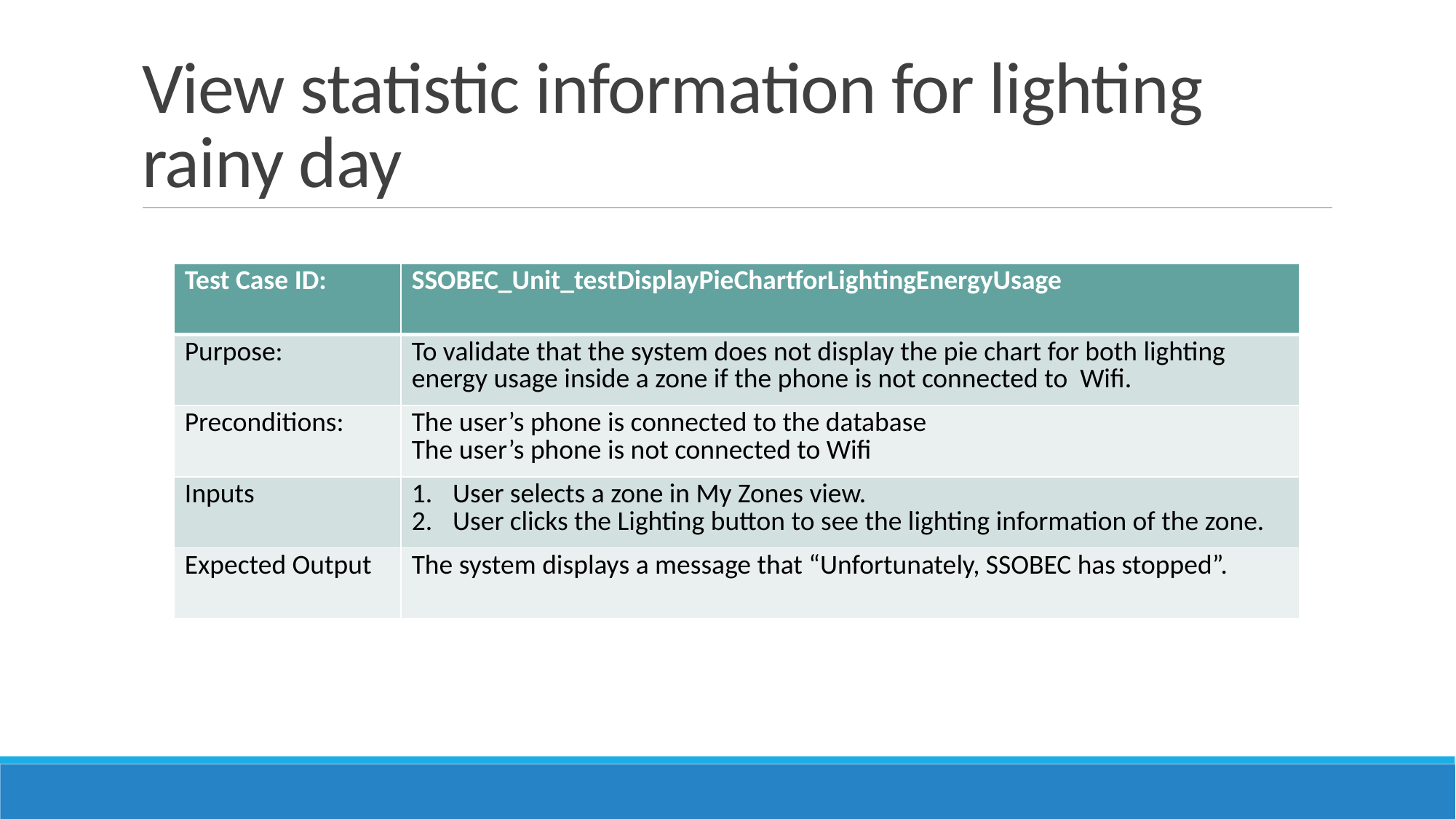

# View statistic information for lighting rainy day
| Test Case ID: | SSOBEC\_Unit\_testDisplayPieChartforLightingEnergyUsage |
| --- | --- |
| Purpose: | To validate that the system does not display the pie chart for both lighting energy usage inside a zone if the phone is not connected to Wifi. |
| Preconditions: | The user’s phone is connected to the database The user’s phone is not connected to Wifi |
| Inputs | User selects a zone in My Zones view. User clicks the Lighting button to see the lighting information of the zone. |
| Expected Output | The system displays a message that “Unfortunately, SSOBEC has stopped”. |